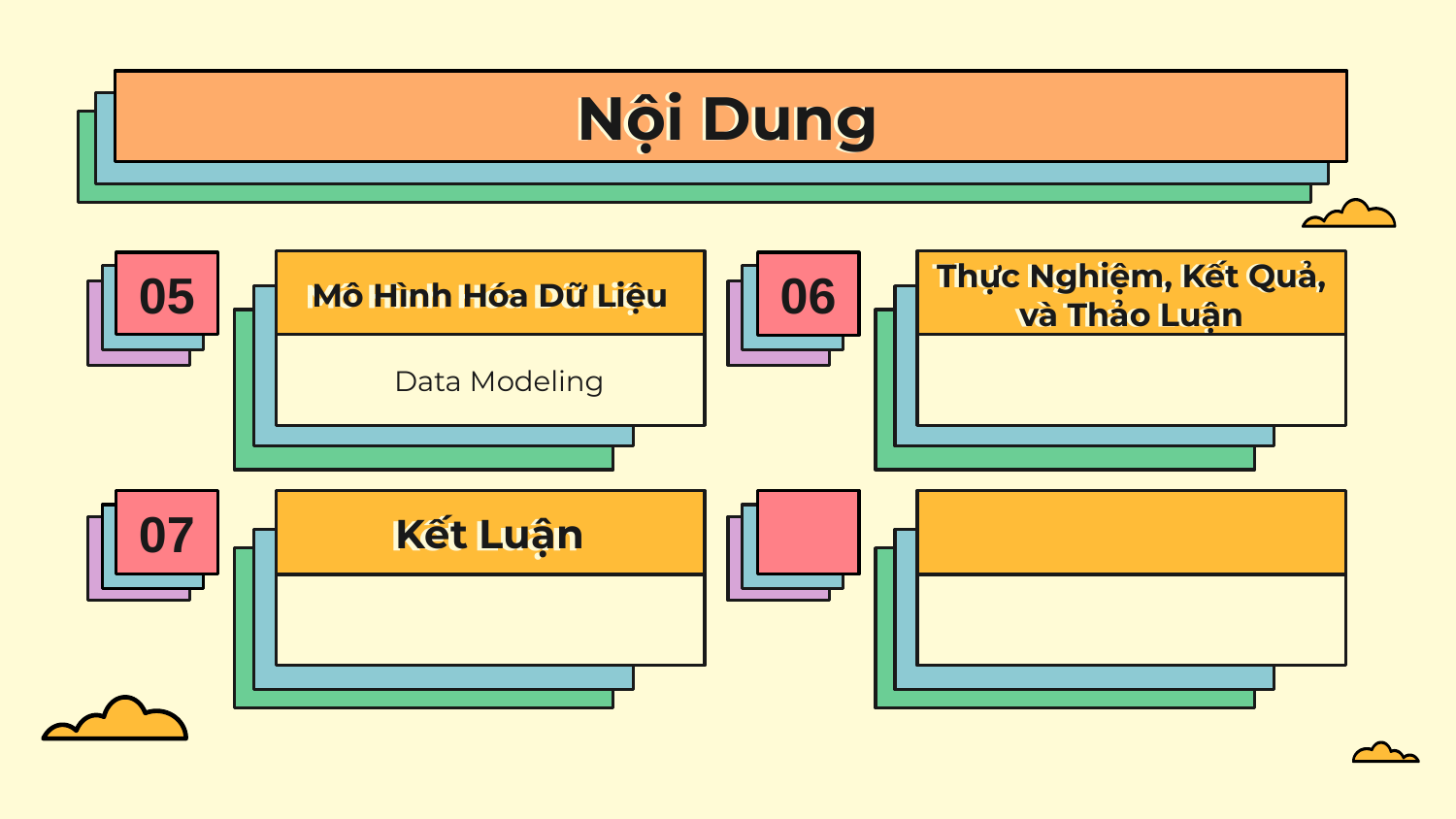

# Nội Dung

05
Mô Hình Hóa Dữ Liệu
06
Thực Nghiệm, Kết Quả, và Thảo Luận
Data Modeling

07

Kết Luận